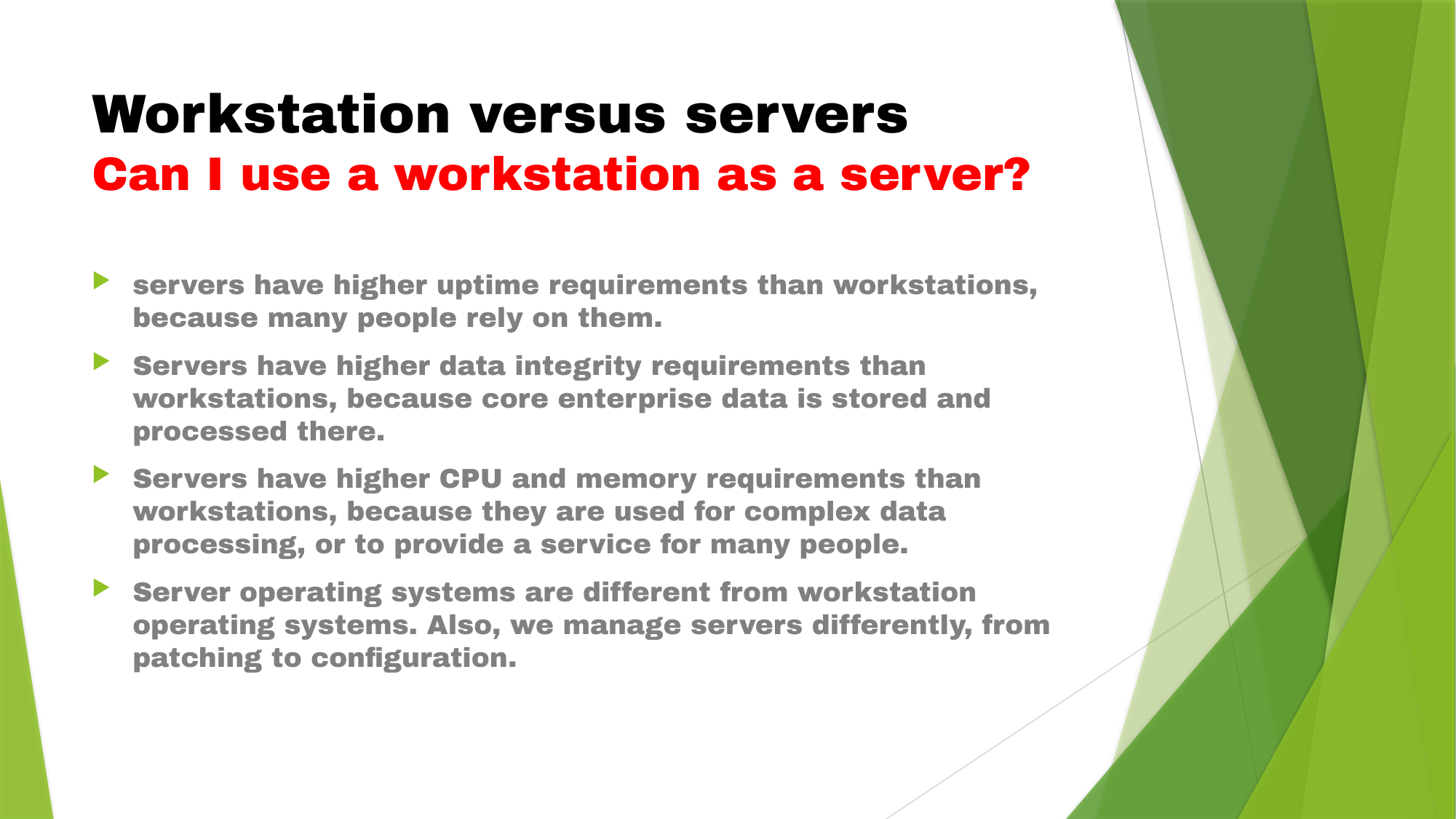

# Workstation versus servers Can I use a workstation as a server?
servers have higher uptime requirements than workstations, because many people rely on them.
Servers have higher data integrity requirements than workstations, because core enterprise data is stored and processed there.
Servers have higher CPU and memory requirements than workstations, because they are used for complex data processing, or to provide a service for many people.
Server operating systems are different from workstation operating systems. Also, we manage servers differently, from patching to configuration.